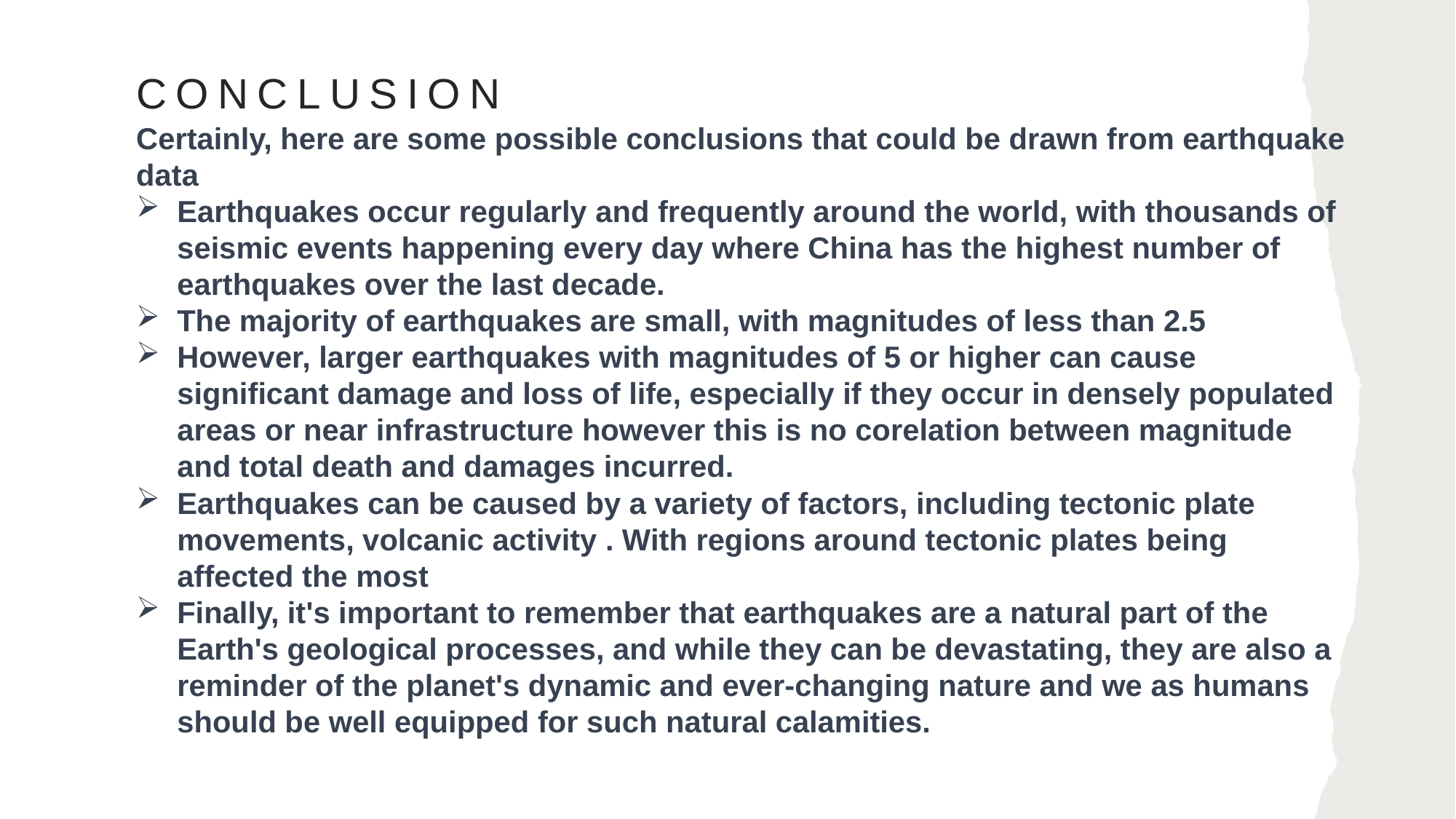

# Conclusion
Certainly, here are some possible conclusions that could be drawn from earthquake data
Earthquakes occur regularly and frequently around the world, with thousands of seismic events happening every day where China has the highest number of earthquakes over the last decade.
The majority of earthquakes are small, with magnitudes of less than 2.5
However, larger earthquakes with magnitudes of 5 or higher can cause significant damage and loss of life, especially if they occur in densely populated areas or near infrastructure however this is no corelation between magnitude and total death and damages incurred.
Earthquakes can be caused by a variety of factors, including tectonic plate movements, volcanic activity . With regions around tectonic plates being affected the most
Finally, it's important to remember that earthquakes are a natural part of the Earth's geological processes, and while they can be devastating, they are also a reminder of the planet's dynamic and ever-changing nature and we as humans should be well equipped for such natural calamities.